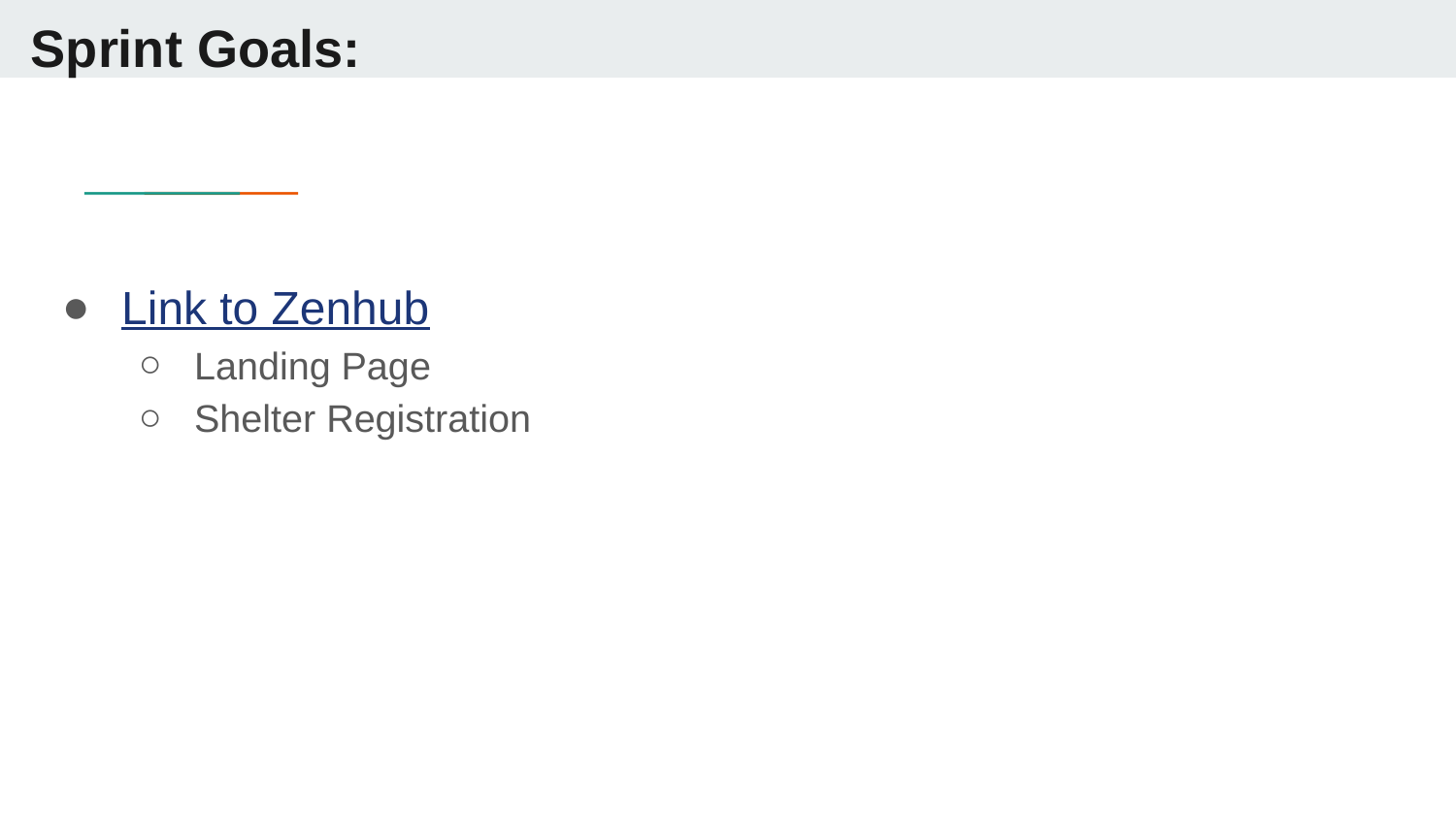

# Sprint Goals:
Link to Zenhub
Landing Page
Shelter Registration